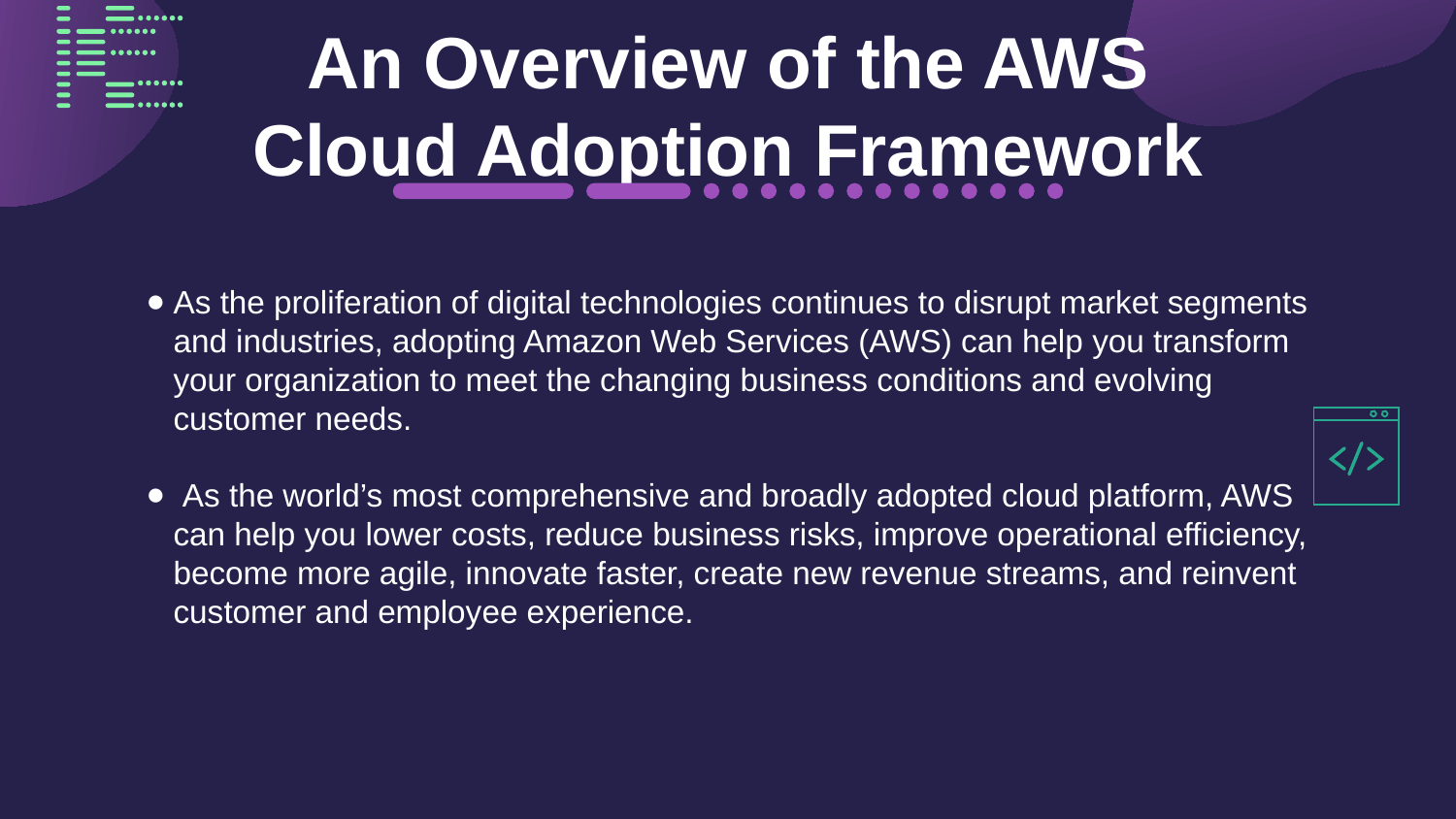

# An Overview of the AWS Cloud Adoption Framework

As the proliferation of digital technologies continues to disrupt market segments and industries, adopting Amazon Web Services (AWS) can help you transform your organization to meet the changing business conditions and evolving customer needs.

 As the world’s most comprehensive and broadly adopted cloud platform, AWS can help you lower costs, reduce business risks, improve operational efficiency, become more agile, innovate faster, create new revenue streams, and reinvent customer and employee experience.